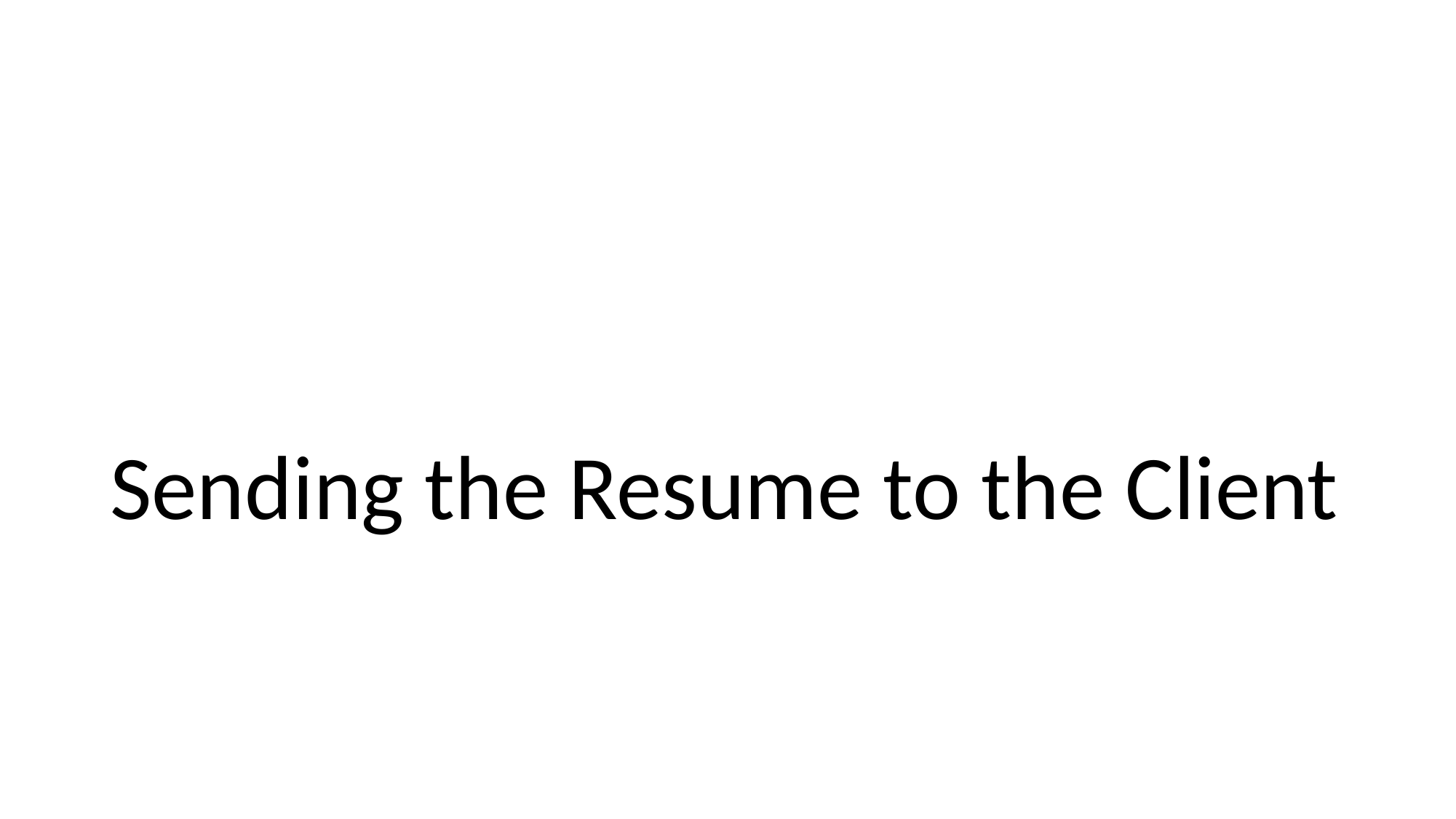

# Sending the Resume to the Client